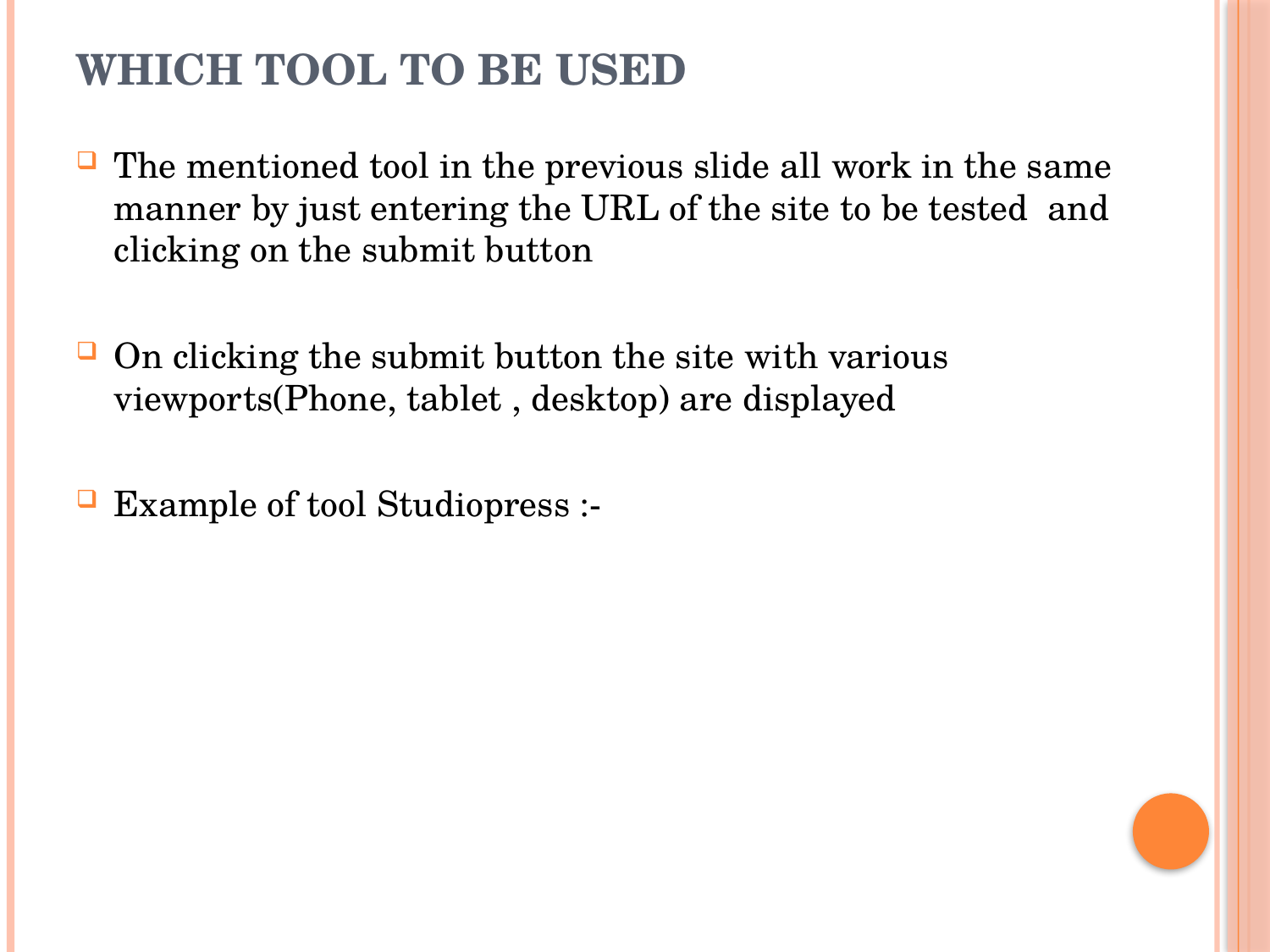

# Which Tool to be used
The mentioned tool in the previous slide all work in the same manner by just entering the URL of the site to be tested  and clicking on the submit button

On clicking the submit button the site with various viewports(Phone, tablet , desktop) are displayed

Example of tool Studiopress :-